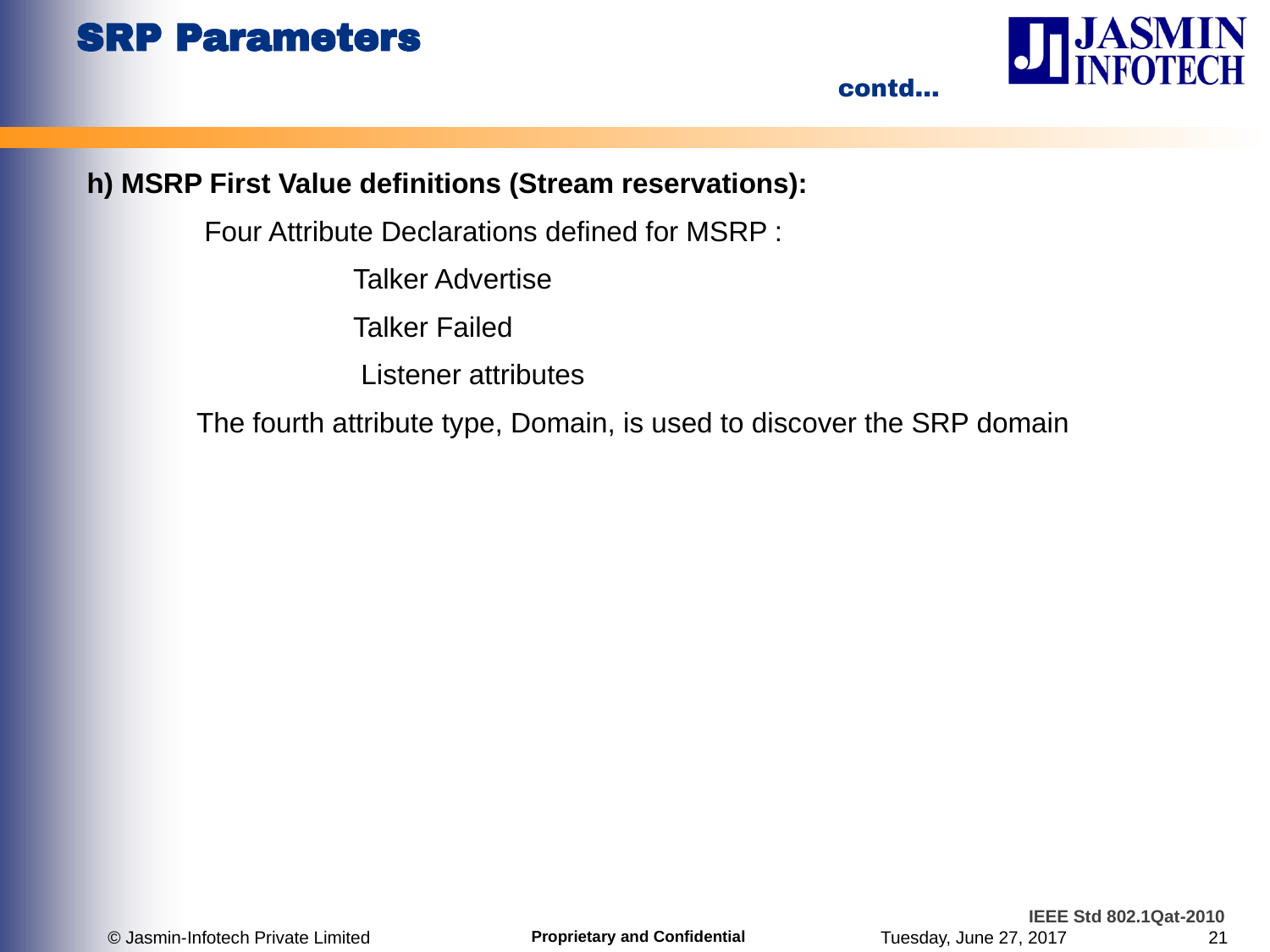

# SRP Parameters contd…
h) MSRP First Value definitions (Stream reservations):
               Four Attribute Declarations defined for MSRP :
                                  Talker Advertise
                                  Talker Failed
                                   Listener attributes
              The fourth attribute type, Domain, is used to discover the SRP domain

IEEE Std 802.1Qat-2010

© Jasmin-Infotech Private Limited
Tuesday, June 27, 2017
21